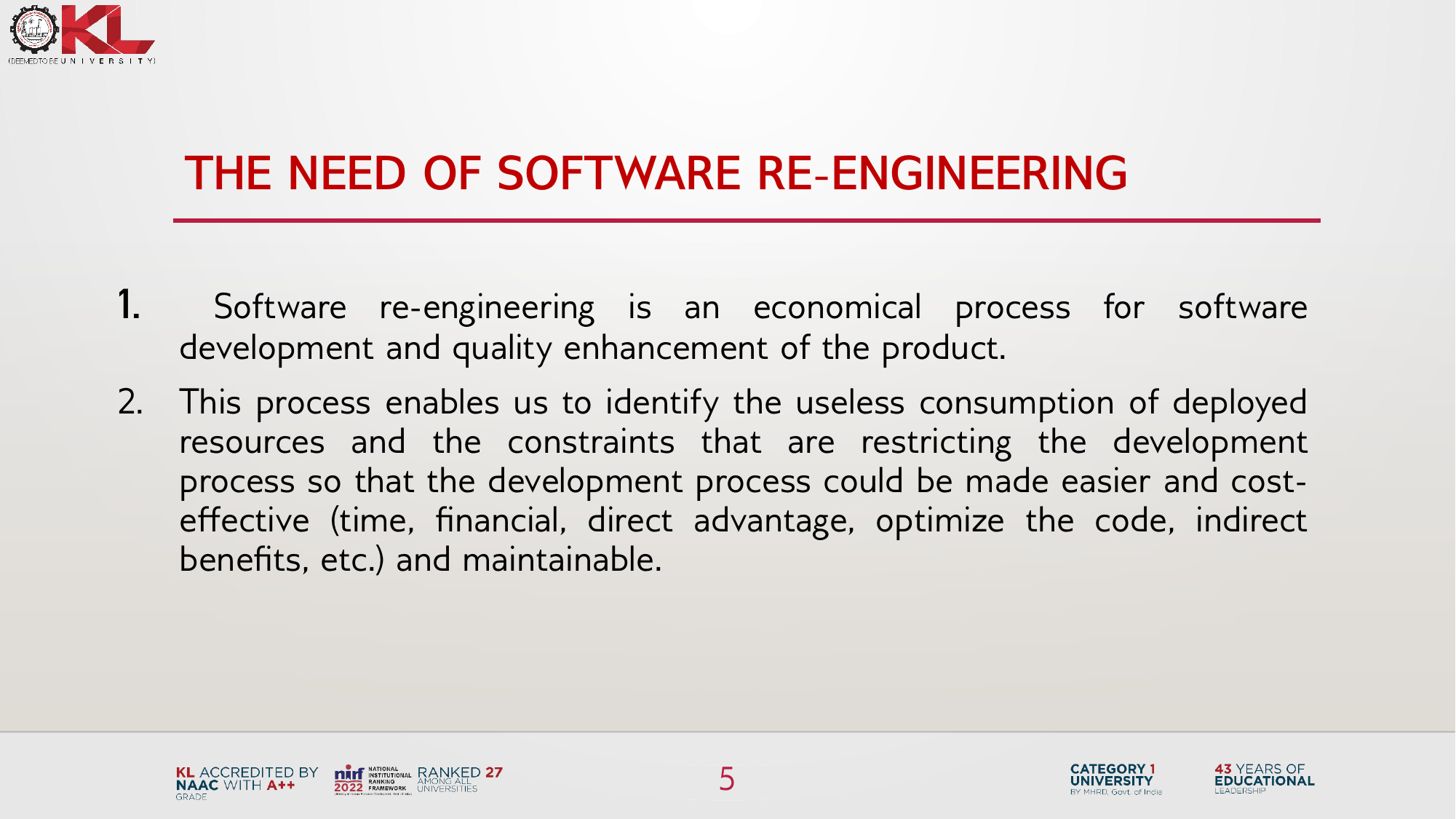

# The need of software Re-engineering
 Software re-engineering is an economical process for software development and quality enhancement of the product.
This process enables us to identify the useless consumption of deployed resources and the constraints that are restricting the development process so that the development process could be made easier and cost-effective (time, financial, direct advantage, optimize the code, indirect benefits, etc.) and maintainable.

5